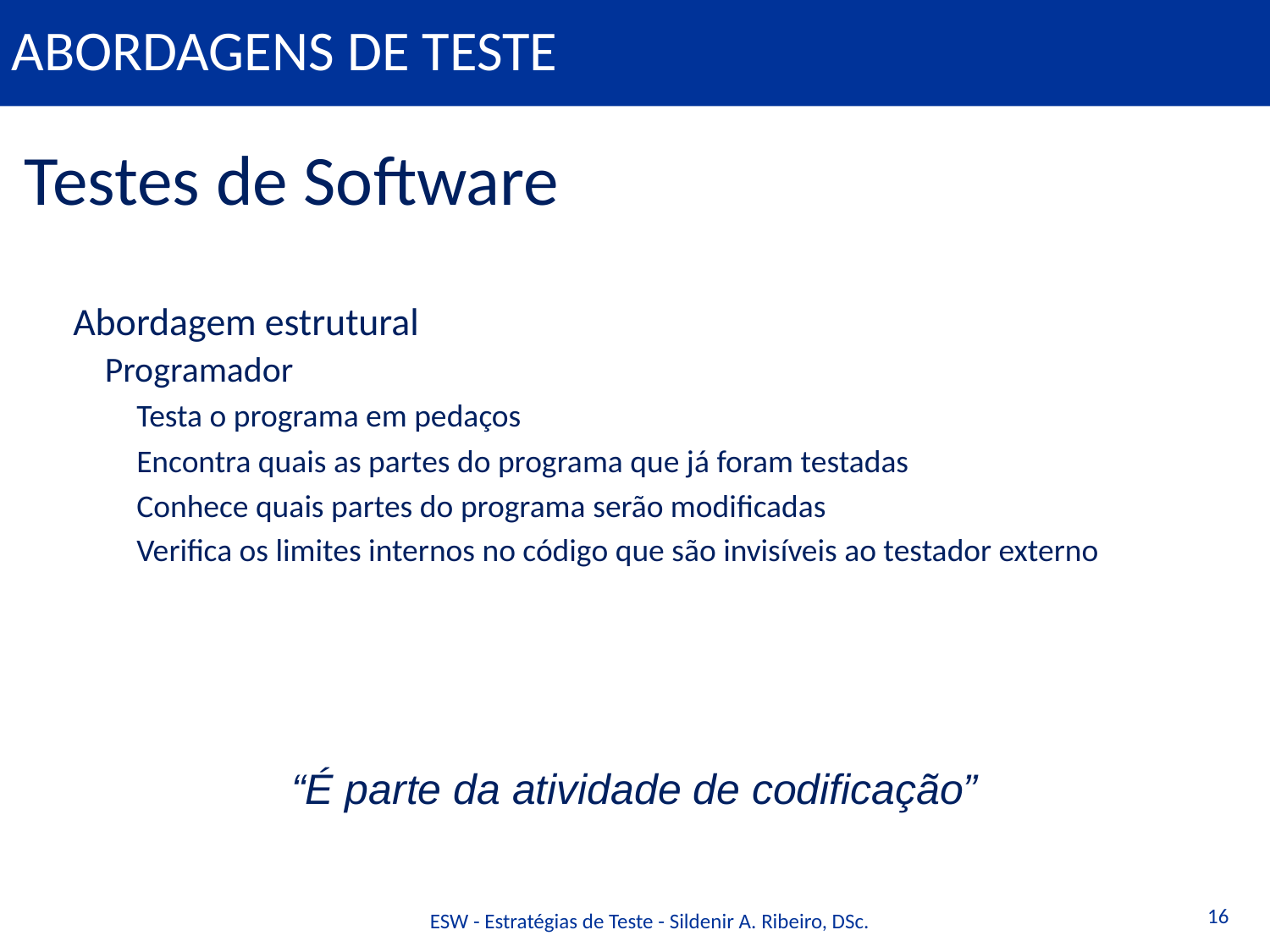

# Abordagens de teste
Testes de Software
Abordagem estrutural
Programador
Testa o programa em pedaços
Encontra quais as partes do programa que já foram testadas
Conhece quais partes do programa serão modificadas
Verifica os limites internos no código que são invisíveis ao testador externo

“É parte da atividade de codificação”
16
ESW - Estratégias de Teste - Sildenir A. Ribeiro, DSc.